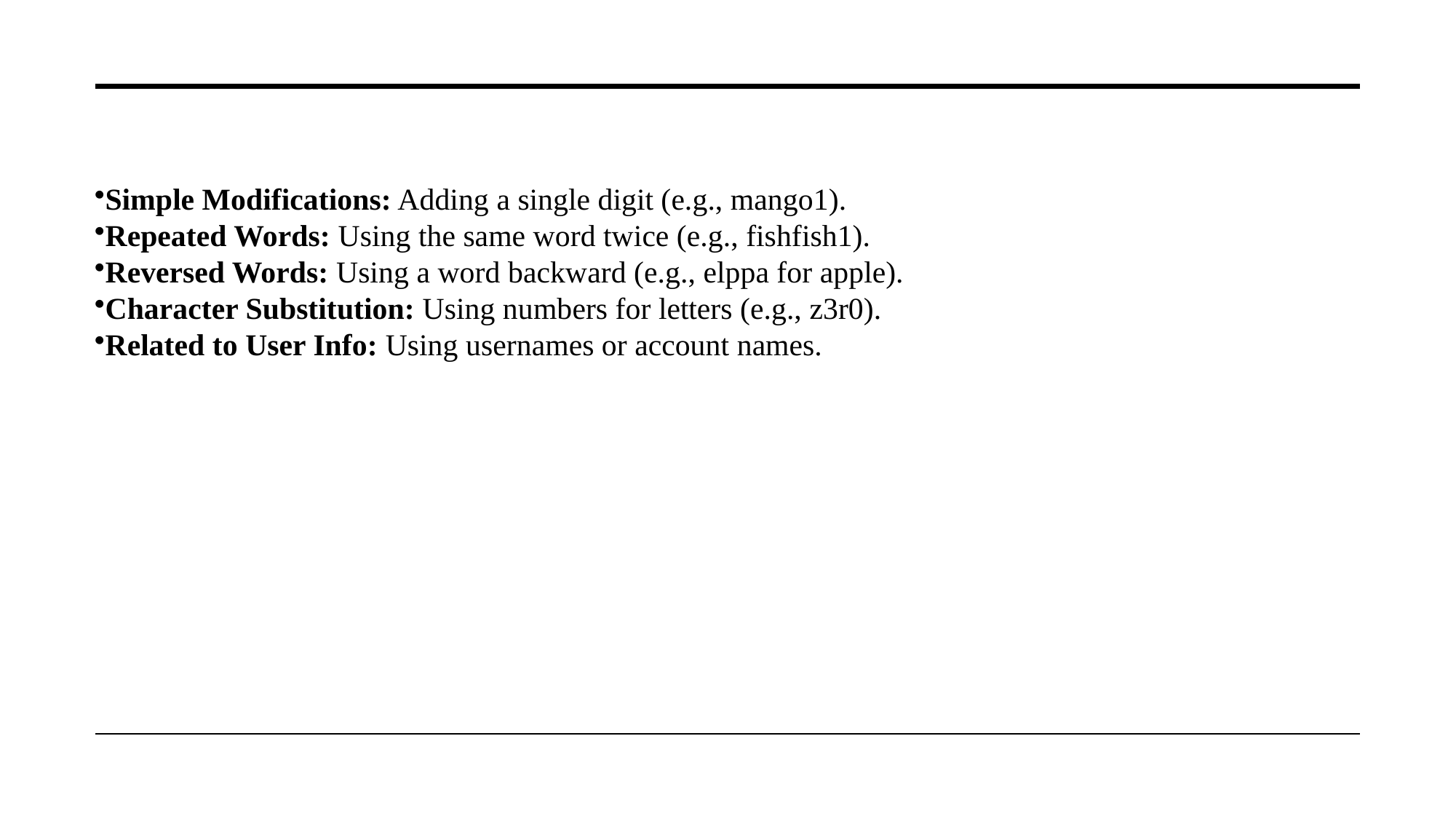

Simple Modifications: Adding a single digit (e.g., mango1).
Repeated Words: Using the same word twice (e.g., fishfish1).
Reversed Words: Using a word backward (e.g., elppa for apple).
Character Substitution: Using numbers for letters (e.g., z3r0).
Related to User Info: Using usernames or account names.